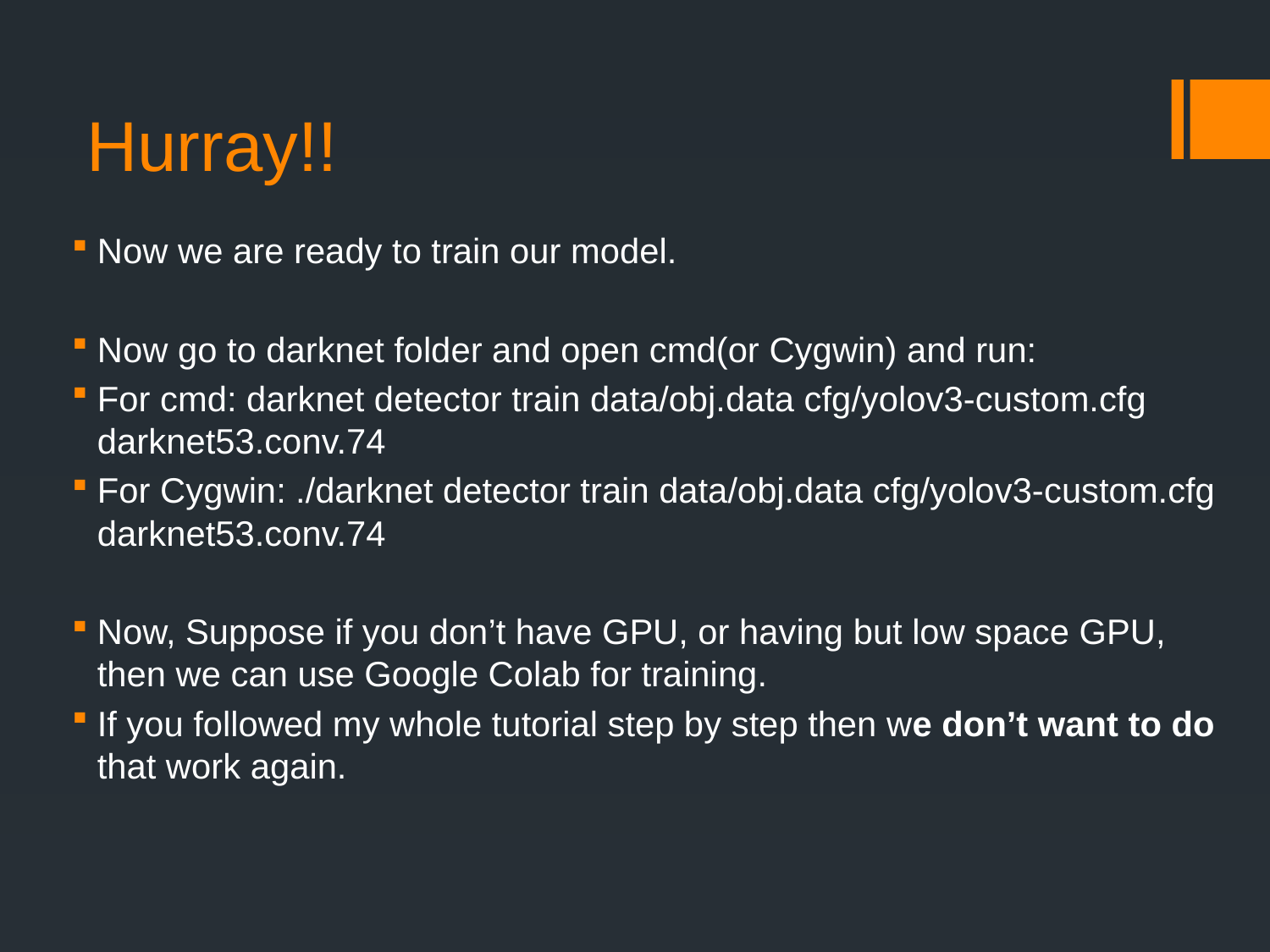

# Hurray!!
Now we are ready to train our model.

Now go to darknet folder and open cmd(or Cygwin) and run:
For cmd: darknet detector train data/obj.data cfg/yolov3-custom.cfg darknet53.conv.74
For Cygwin: ./darknet detector train data/obj.data cfg/yolov3-custom.cfg darknet53.conv.74

Now, Suppose if you don’t have GPU, or having but low space GPU, then we can use Google Colab for training.
If you followed my whole tutorial step by step then we don’t want to do that work again.